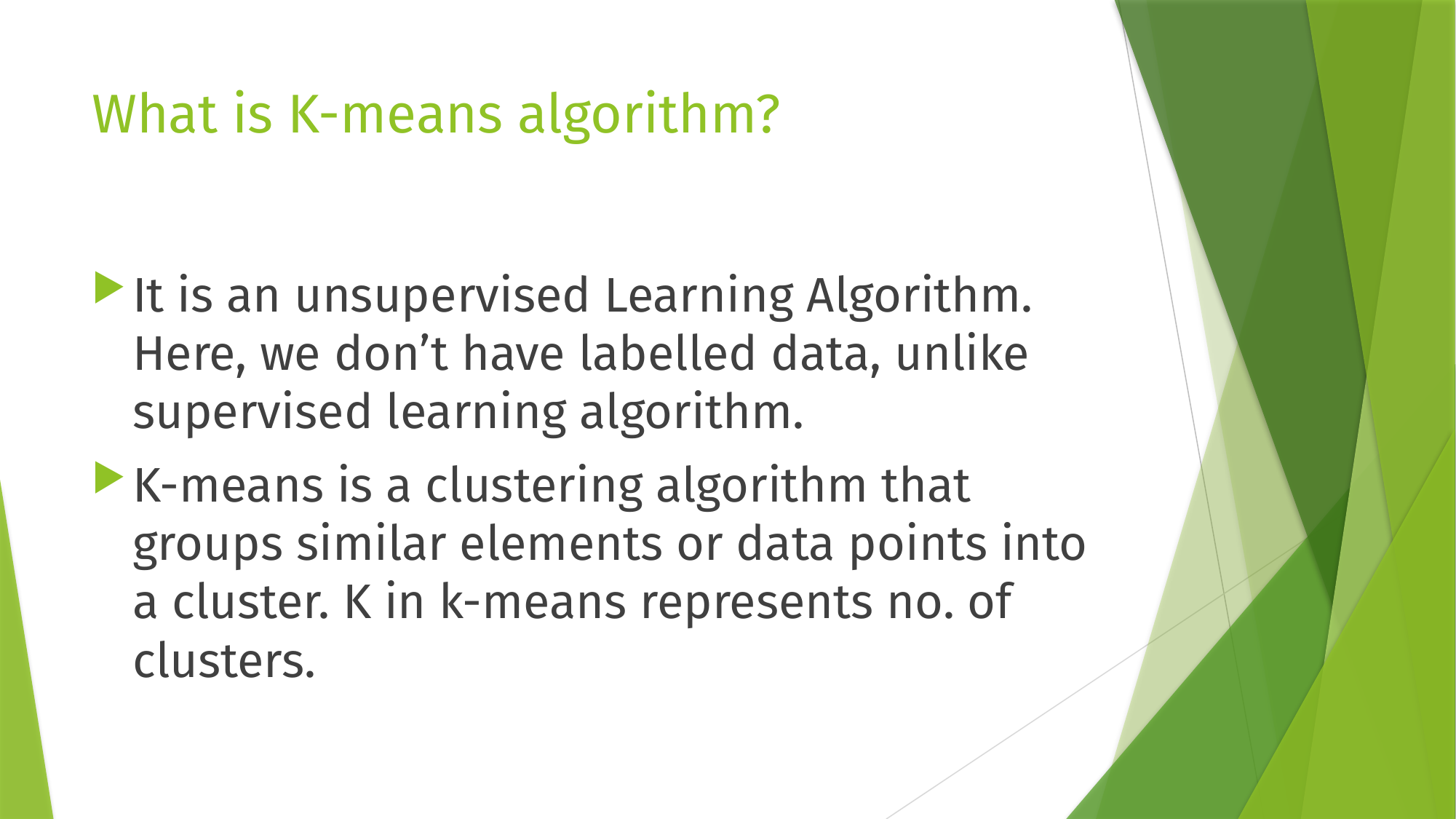

# What is K-means algorithm?
It is an unsupervised Learning Algorithm. Here, we don’t have labelled data, unlike supervised learning algorithm.
K-means is a clustering algorithm that groups similar elements or data points into a cluster. K in k-means represents no. of clusters.